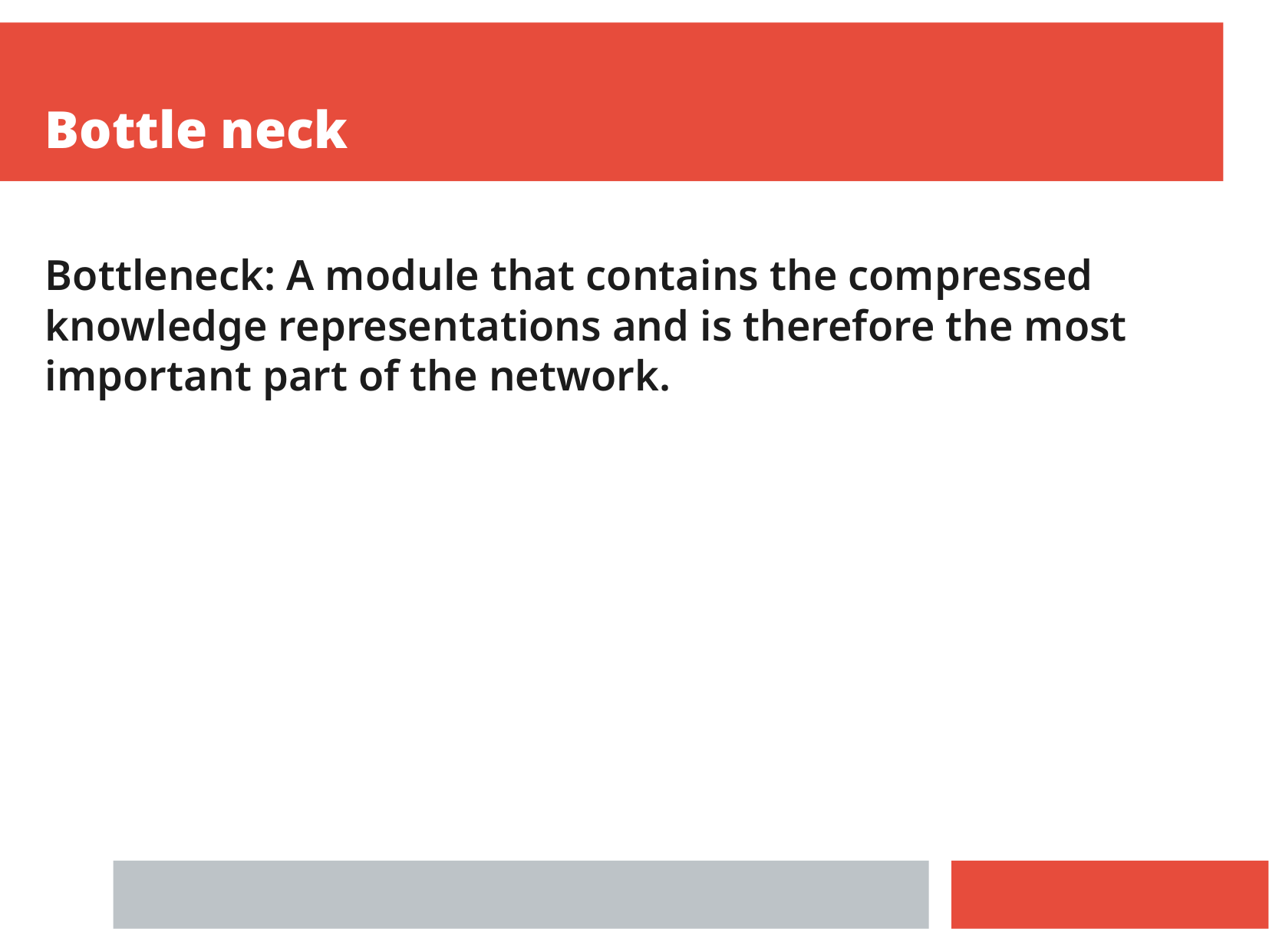

Bottle neck
Bottleneck: A module that contains the compressed knowledge representations and is therefore the most important part of the network.